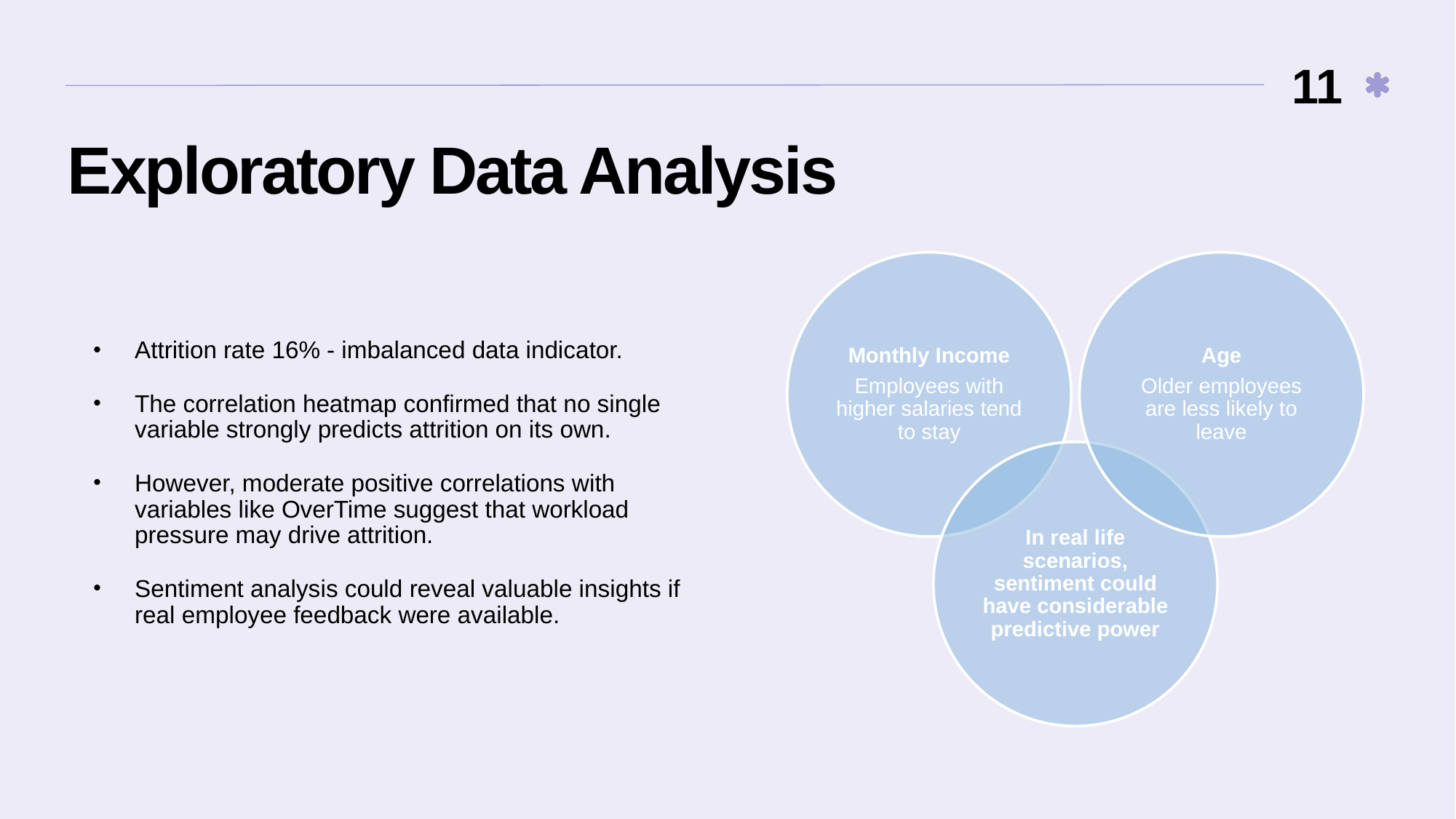

11
# Exploratory Data Analysis
Monthly Income
Employees with higher salaries tend to stay
In real life scenarios, sentiment could have considerable predictive power
Age
Older employees are less likely to leave
Attrition rate 16% - imbalanced data indicator.
The correlation heatmap confirmed that no single variable strongly predicts attrition on its own.
However, moderate positive correlations with variables like OverTime suggest that workload pressure may drive attrition.
Sentiment analysis could reveal valuable insights if real employee feedback were available.